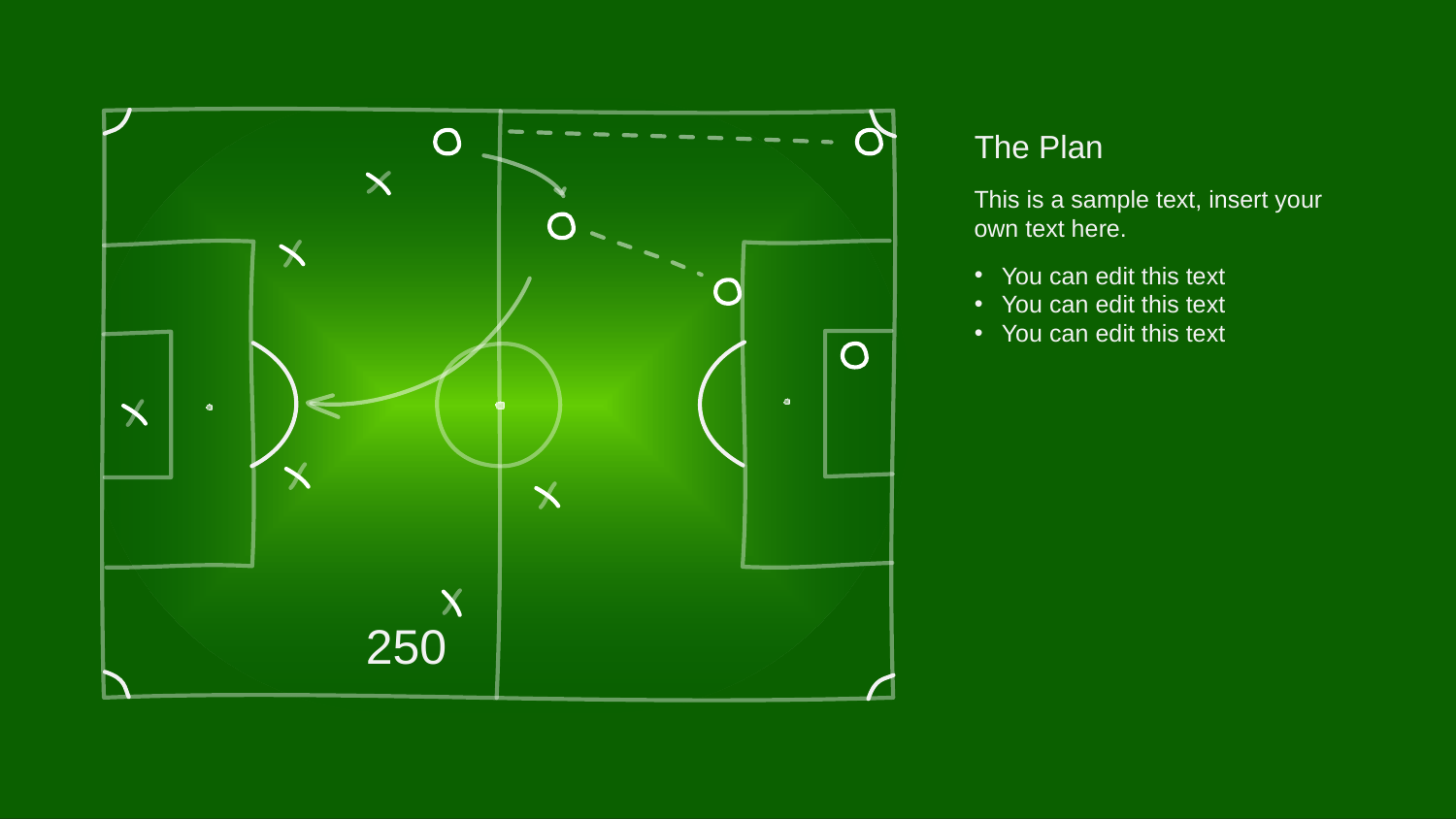

The Plan

This is a sample text, insert your own text here.

You can edit this text
You can edit this text
You can edit this text

250